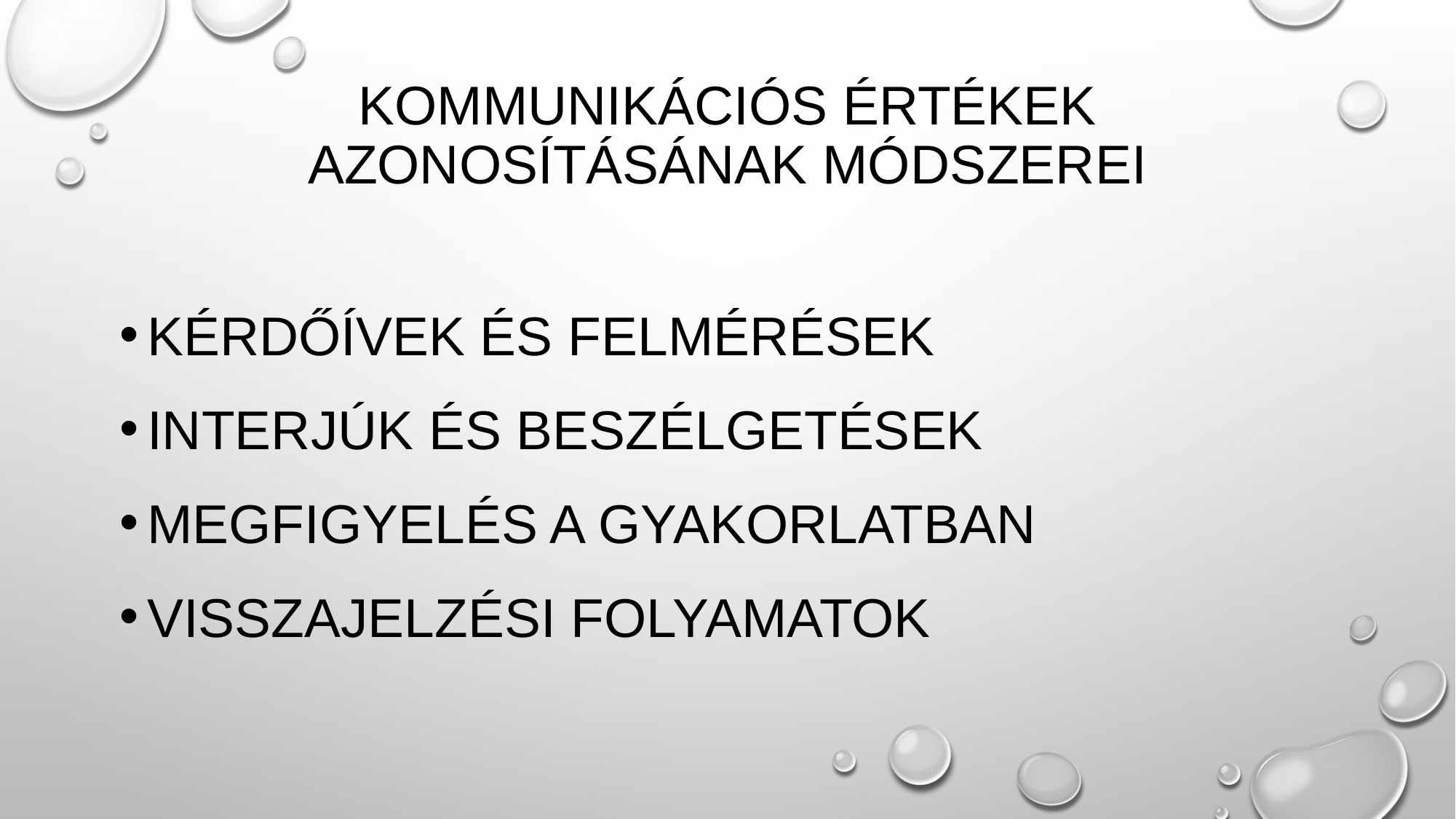

# Kommunikációs értékek azonosításának módszerei
Kérdőívek és felmérések
Interjúk és beszélgetések
Megfigyelés a gyakorlatban
Visszajelzési folyamatok